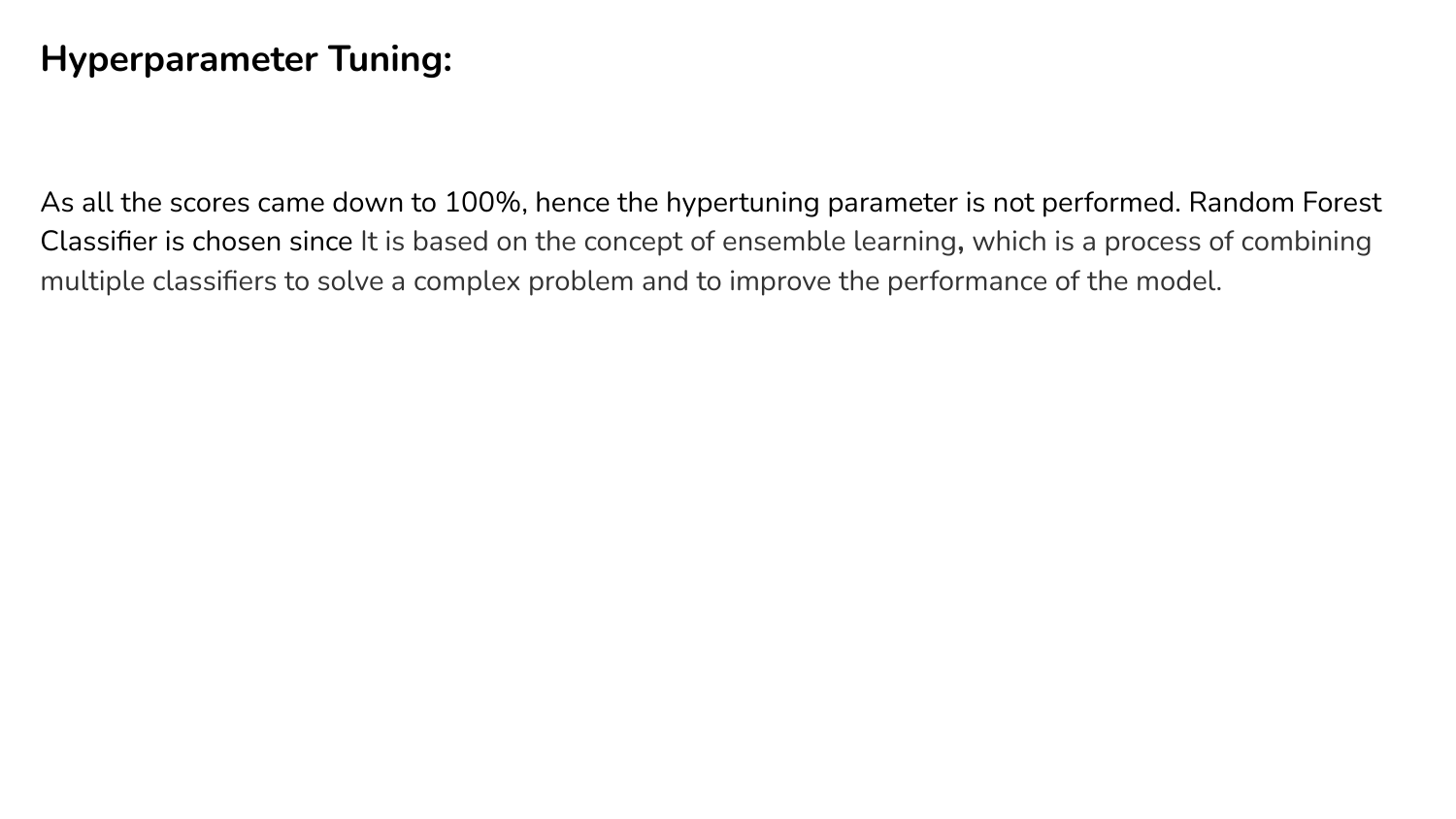

Hyperparameter Tuning:

As all the scores came down to 100%, hence the hypertuning parameter is not performed. Random Forest Classifier is chosen since It is based on the concept of ensemble learning, which is a process of combining multiple classifiers to solve a complex problem and to improve the performance of the model.